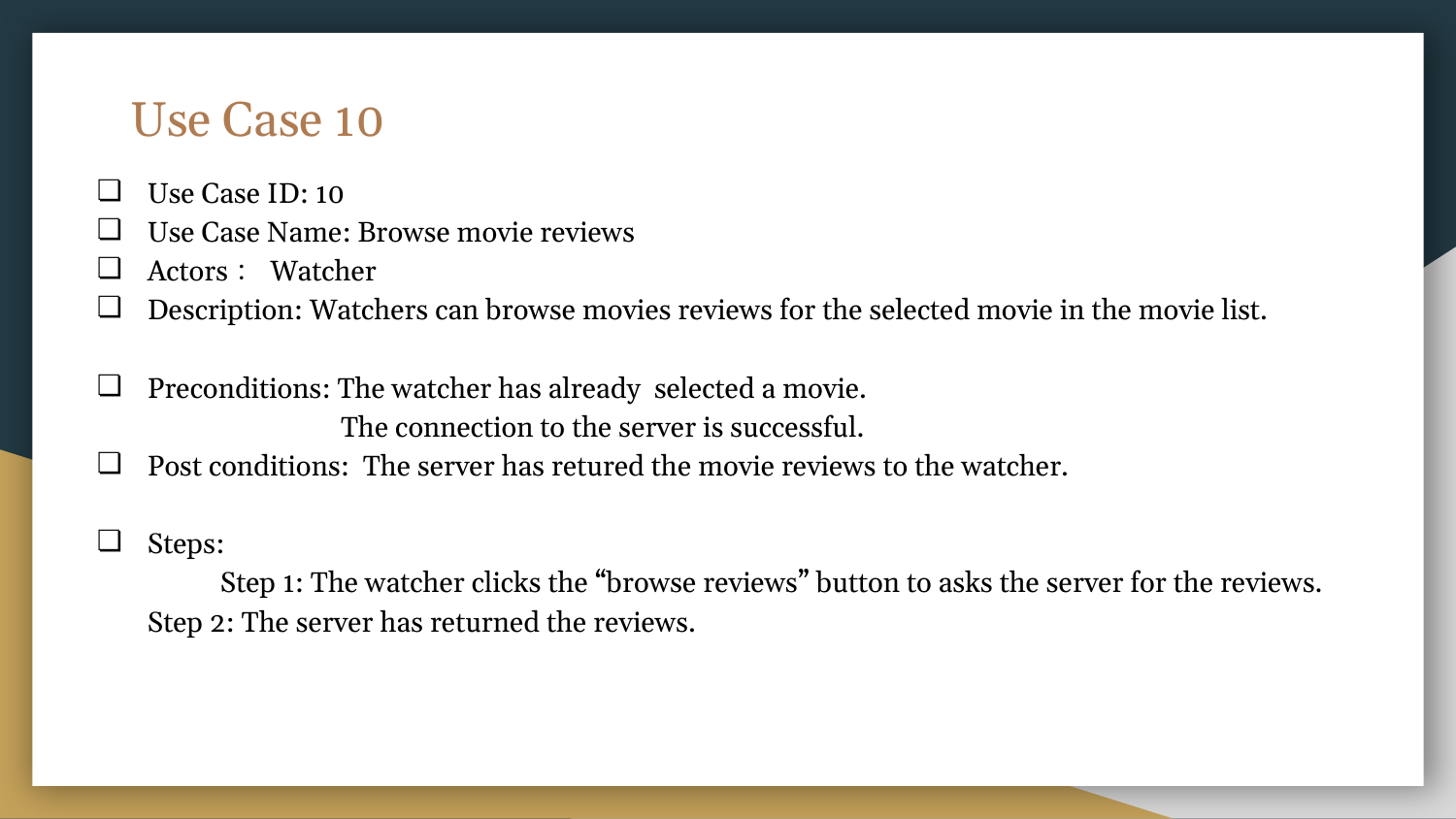

# Use Case 10
Use Case ID: 10
Use Case Name: Browse movie reviews
Actors：Watcher
Description: Watchers can browse movies reviews for the selected movie in the movie list.

Preconditions: The watcher has already  selected a movie.
       The connection to the server is successful.
Post conditions:  The server has retured the movie reviews to the watcher.

Steps:
	Step 1: The watcher clicks the “browse reviews” button to asks the server for the reviews.
Step 2: The server has returned the reviews.